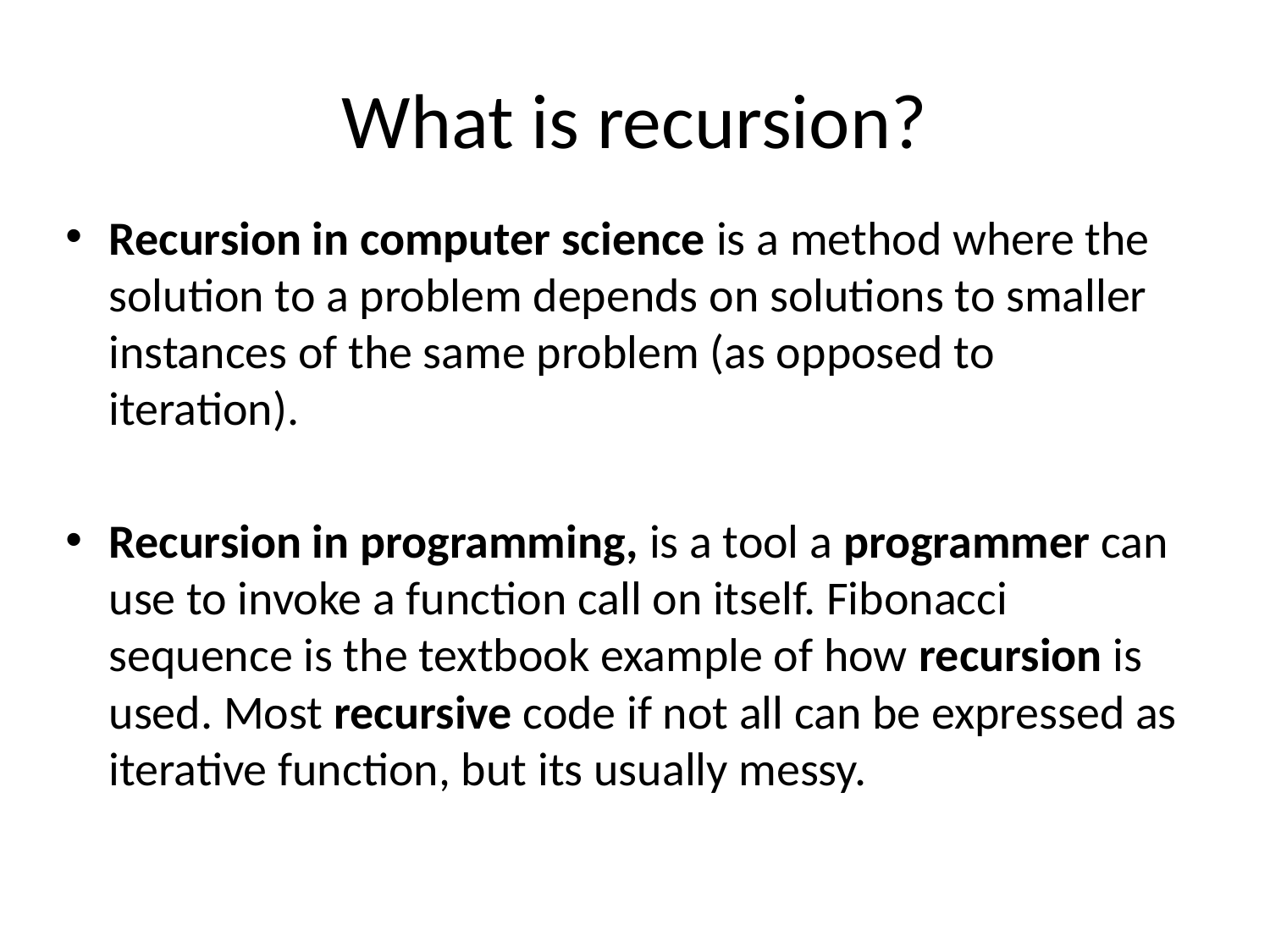

# What is recursion?
Recursion in computer science is a method where the solution to a problem depends on solutions to smaller instances of the same problem (as opposed to iteration).

Recursion in programming, is a tool a programmer can use to invoke a function call on itself. Fibonacci sequence is the textbook example of how recursion is used. Most recursive code if not all can be expressed as iterative function, but its usually messy.